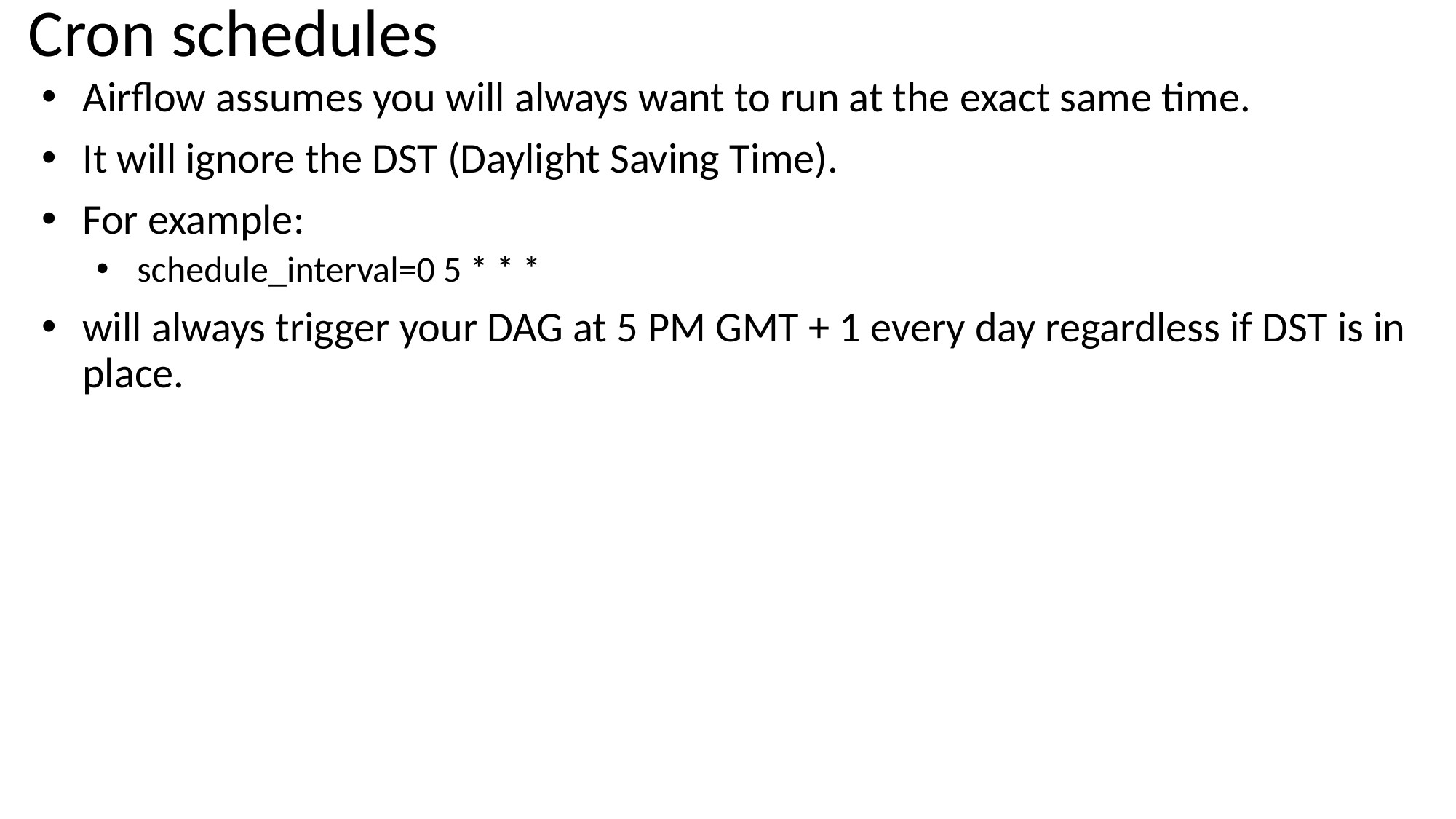

# Cron schedules
Airflow assumes you will always want to run at the exact same time.
It will ignore the DST (Daylight Saving Time).
For example:
schedule_interval=0 5 * * *
will always trigger your DAG at 5 PM GMT + 1 every day regardless if DST is in place.